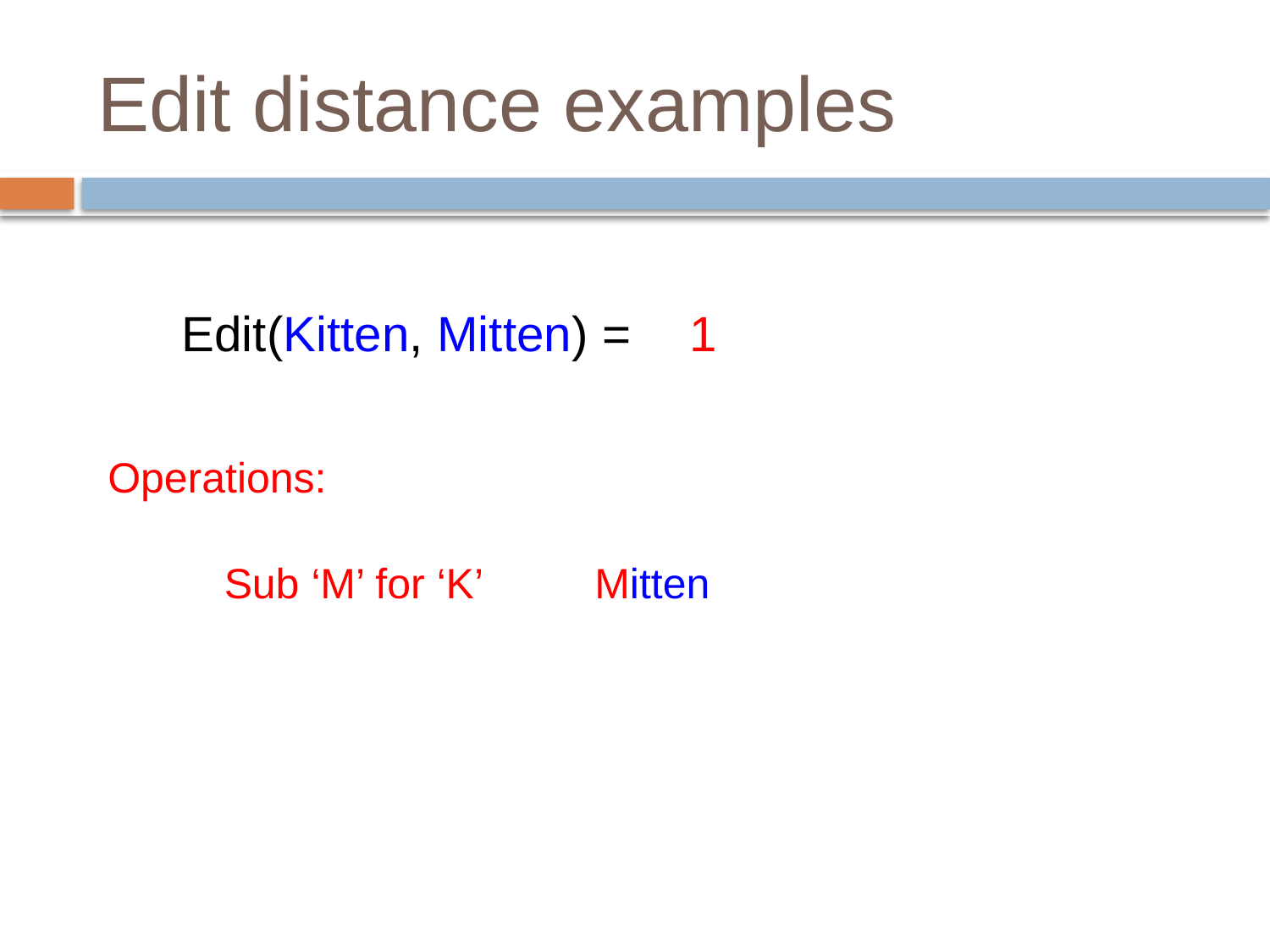

# Edit distance examples
Edit(Kitten, Mitten) =
1
Operations:
Sub ‘M’ for ‘K’
Mitten